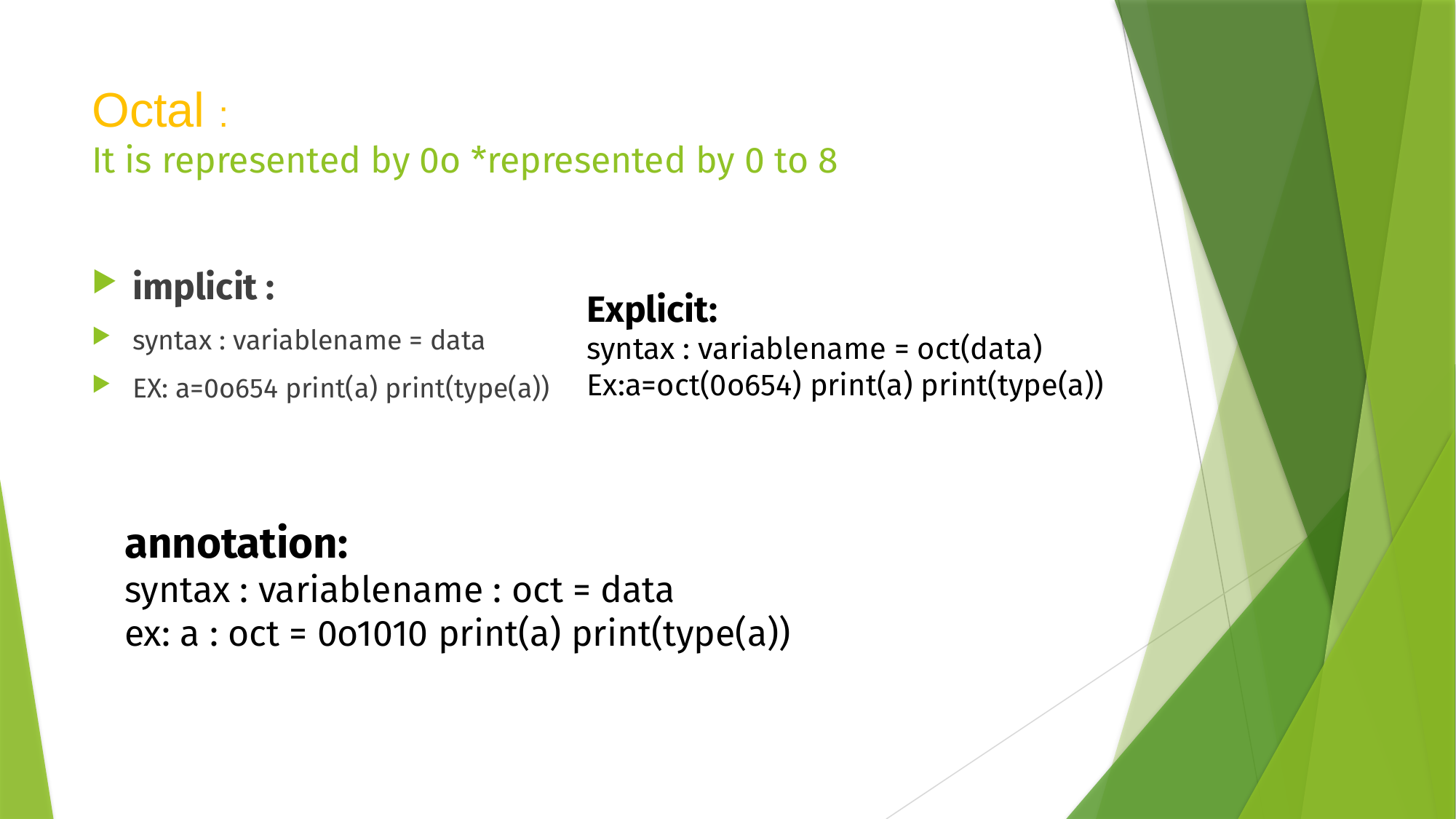

# Octal : It is represented by 0o *represented by 0 to 8
implicit :
syntax : variablename = data
EX: a=0o654 print(a) print(type(a))

Explicit:
syntax : variablename = oct(data)
Ex:a=oct(0o654) print(a) print(type(a))
annotation:
syntax : variablename : oct = data
ex: a : oct = 0o1010 print(a) print(type(a))